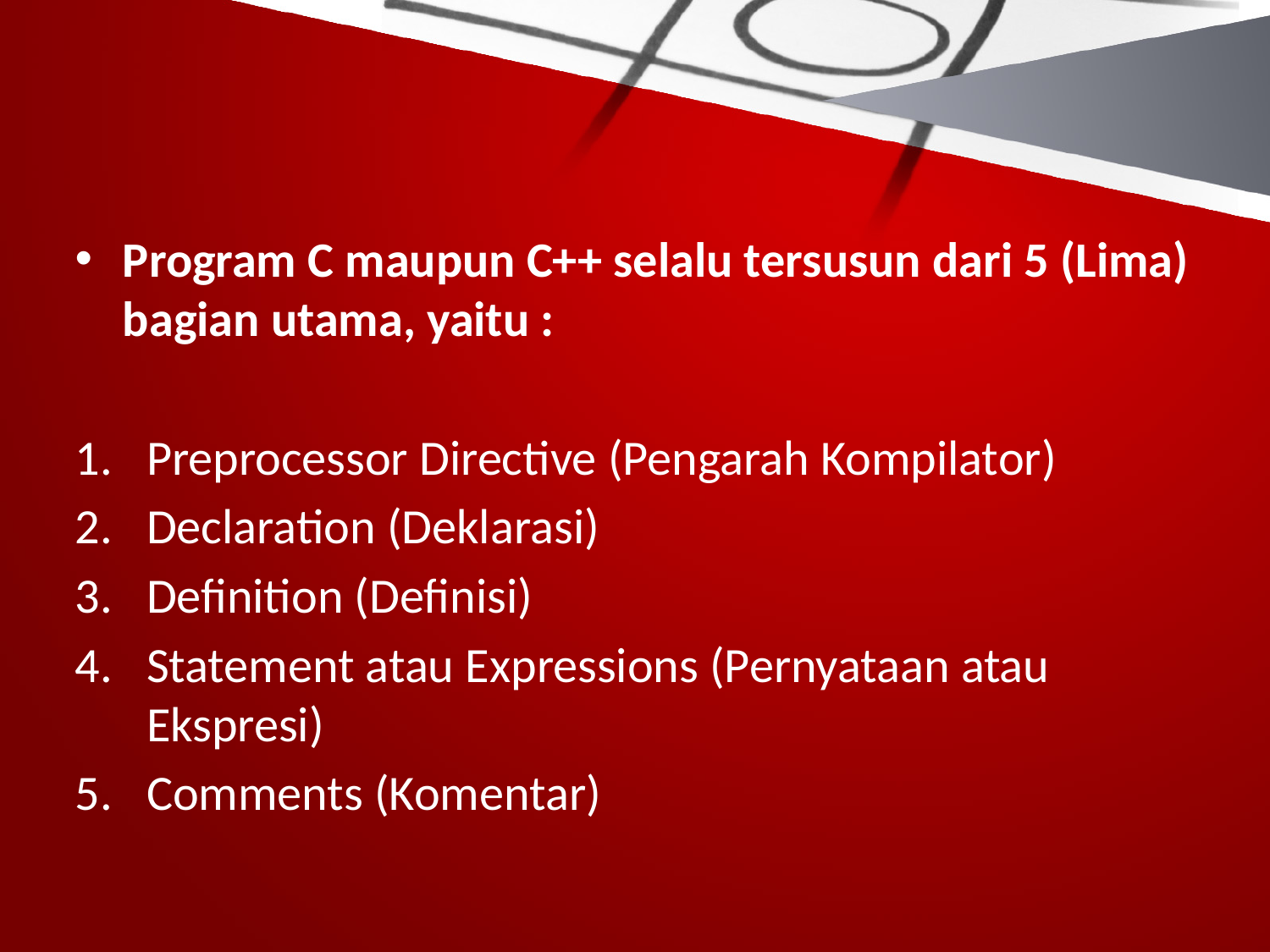

#
Program C maupun C++ selalu tersusun dari 5 (Lima) bagian utama, yaitu :

Preprocessor Directive (Pengarah Kompilator)
Declaration (Deklarasi)
Definition (Definisi)
Statement atau Expressions (Pernyataan atau Ekspresi)
Comments (Komentar)